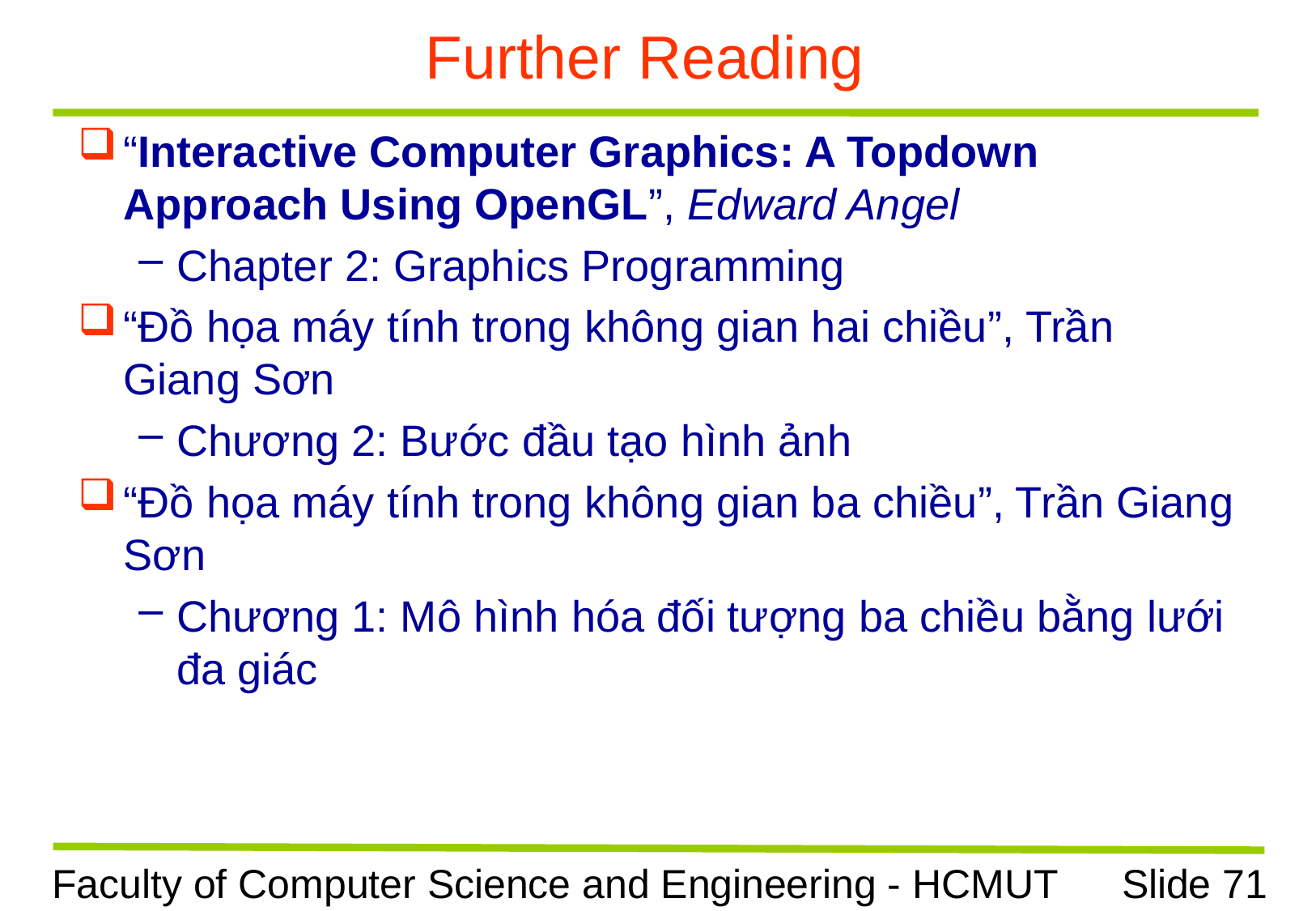

# Further Reading
“Interactive Computer Graphics: A Topdown Approach Using OpenGL”, Edward Angel
Chapter 2: Graphics Programming
“Đồ họa máy tính trong không gian hai chiều”, Trần Giang Sơn
Chương 2: Bước đầu tạo hình ảnh
“Đồ họa máy tính trong không gian ba chiều”, Trần Giang Sơn
Chương 1: Mô hình hóa đối tượng ba chiều bằng lưới đa giác